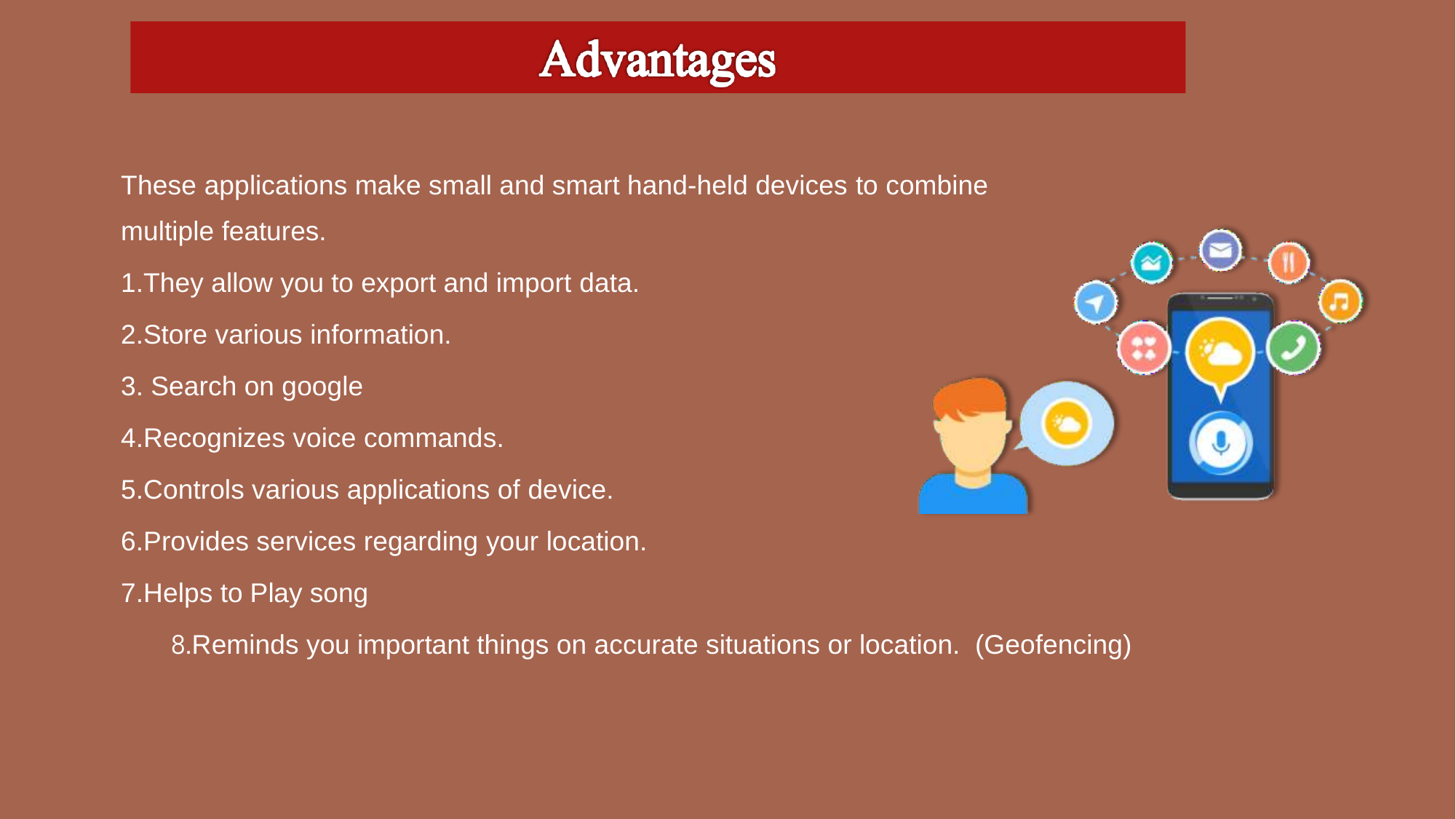

#
These applications make small and smart hand-held devices to combine
multiple features.
1.They allow you to export and import data.
2.Store various information.
3. Search on google
4.Recognizes voice commands.
5.Controls various applications of device.
6.Provides services regarding your location.
7.Helps to Play song
	8.Reminds you important things on accurate situations or location.  (Geofencing)